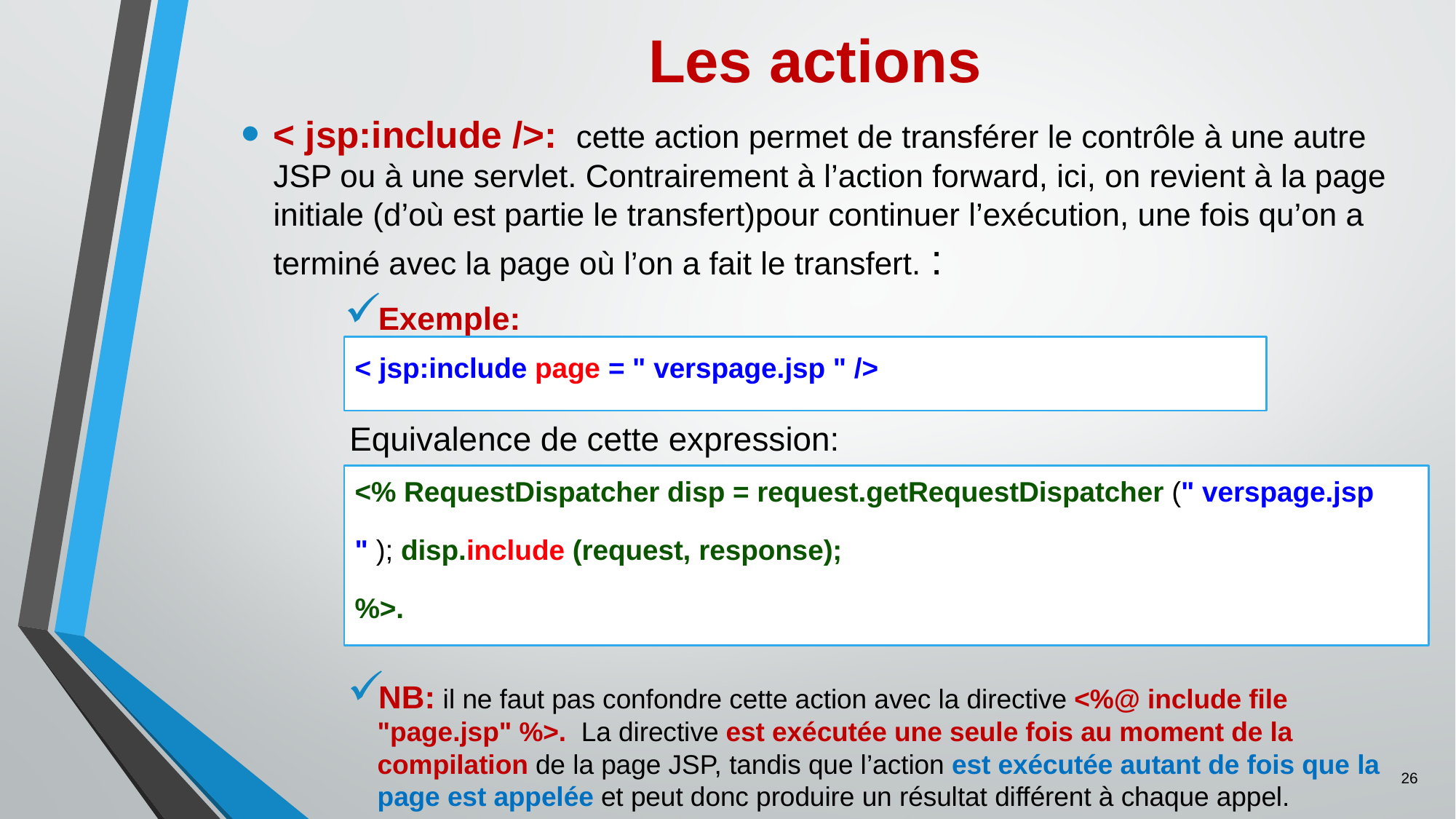

Les actions

< jsp:include />:  cette action permet de transférer le contrôle à une autre JSP ou à une servlet. Contrairement à l’action forward, ici, on revient à la page initiale (d’où est partie le transfert)pour continuer l’exécution, une fois qu’on a terminé avec la page où l’on a fait le transfert. :
Exemple:

< jsp:include page = " verspage.jsp " />
Equivalence de cette expression:
<% RequestDispatcher disp = request.getRequestDispatcher (" verspage.jsp " ); disp.include (request, response);
%>.
NB: il ne faut pas confondre cette action avec la directive <%@ include file "page.jsp" %>.  La directive est exécutée une seule fois au moment de la compilation de la page JSP, tandis que l’action est exécutée autant de fois que la page est appelée et peut donc produire un résultat différent à chaque appel.
26